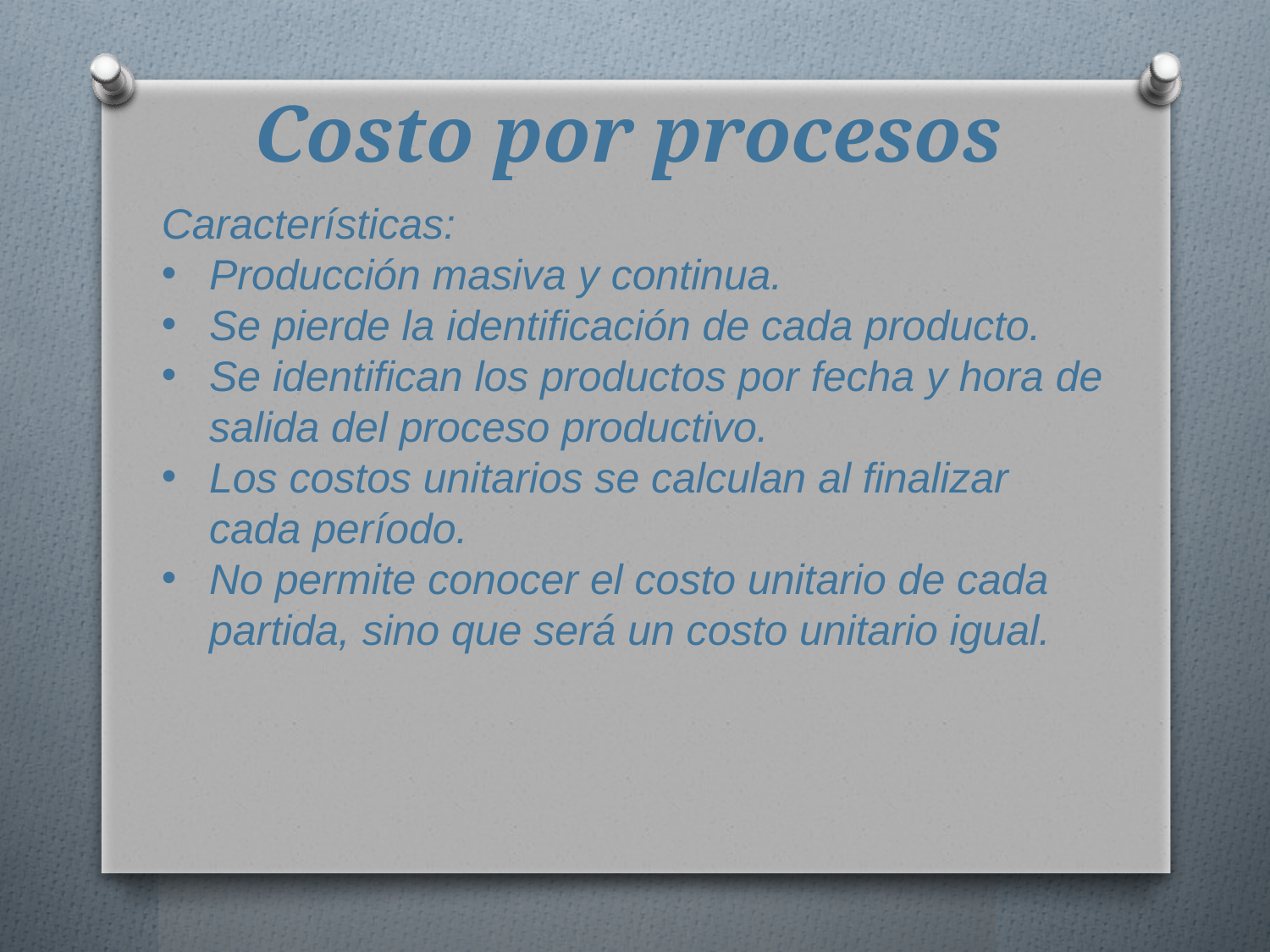

# Costo por procesos
Características:
Producción masiva y continua.
Se pierde la identificación de cada producto.
Se identifican los productos por fecha y hora de salida del proceso productivo.
Los costos unitarios se calculan al finalizar cada período.
No permite conocer el costo unitario de cada partida, sino que será un costo unitario igual.